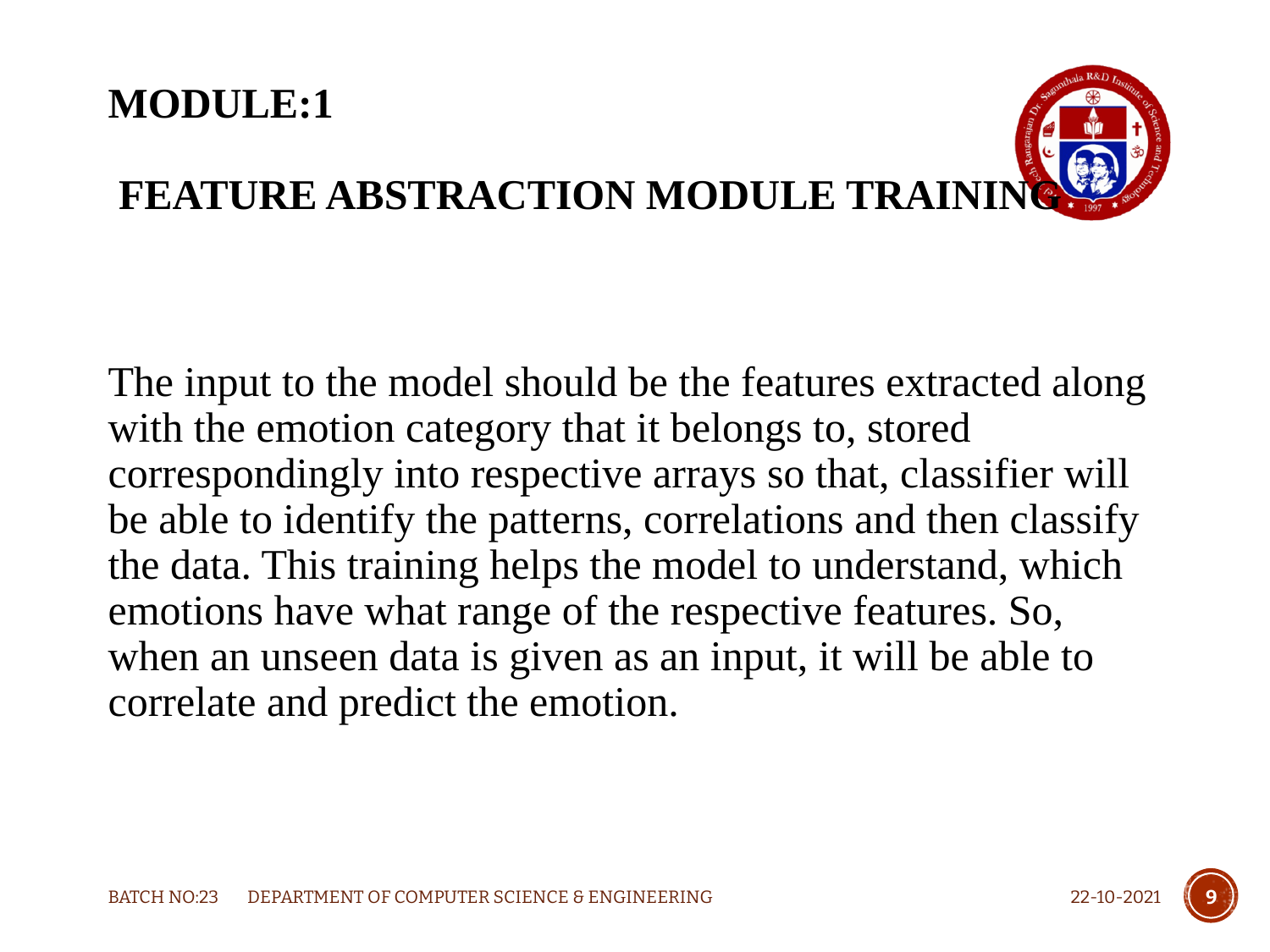

# MODULE:1 Feature abstraction module training

The input to the model should be the features extracted along with the emotion category that it belongs to, stored correspondingly into respective arrays so that, classifier will be able to identify the patterns, correlations and then classify the data. This training helps the model to understand, which emotions have what range of the respective features. So, when an unseen data is given as an input, it will be able to correlate and predict the emotion.
BATCH NO:23        DEPARTMENT OF COMPUTER SCIENCE & ENGINEERING
22-10-2021
9